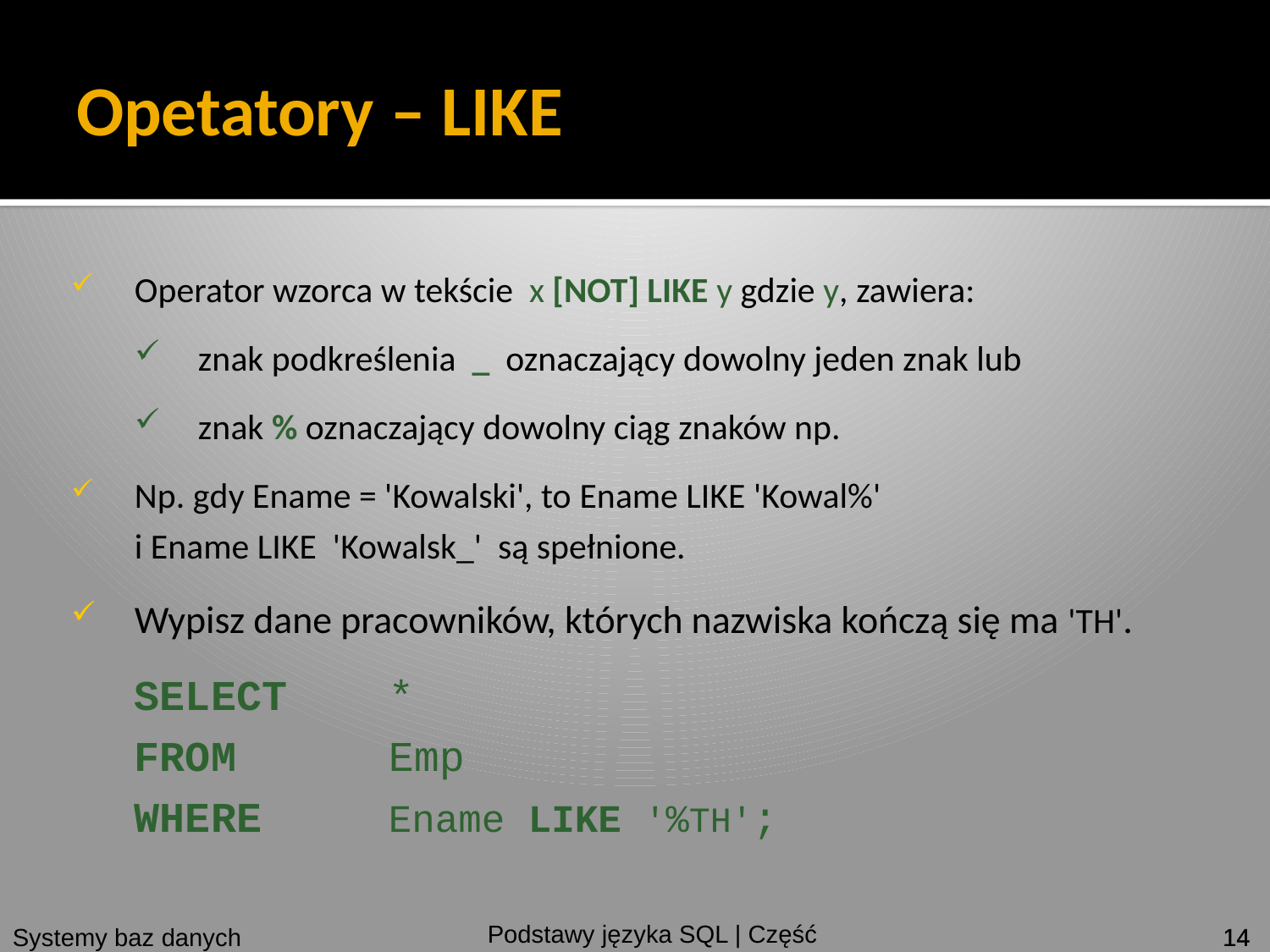

# Opetatory – LIKE
Operator wzorca w tekście  x [NOT] LIKE y gdzie y, zawiera:
znak podkreślenia  _  oznaczający dowolny jeden znak lub
znak % oznaczający dowolny ciąg znaków np.
Np. gdy Ename = 'Kowalski', to Ename LIKE 'Kowal%'
i Ename LIKE  'Kowalsk_'  są spełnione.
Wypisz dane pracowników, których nazwiska kończą się ma 'TH'.
	SELECT 	*
FROM 	Emp
WHERE 	Ename LIKE '%TH';
Podstawy języka SQL | Część 4